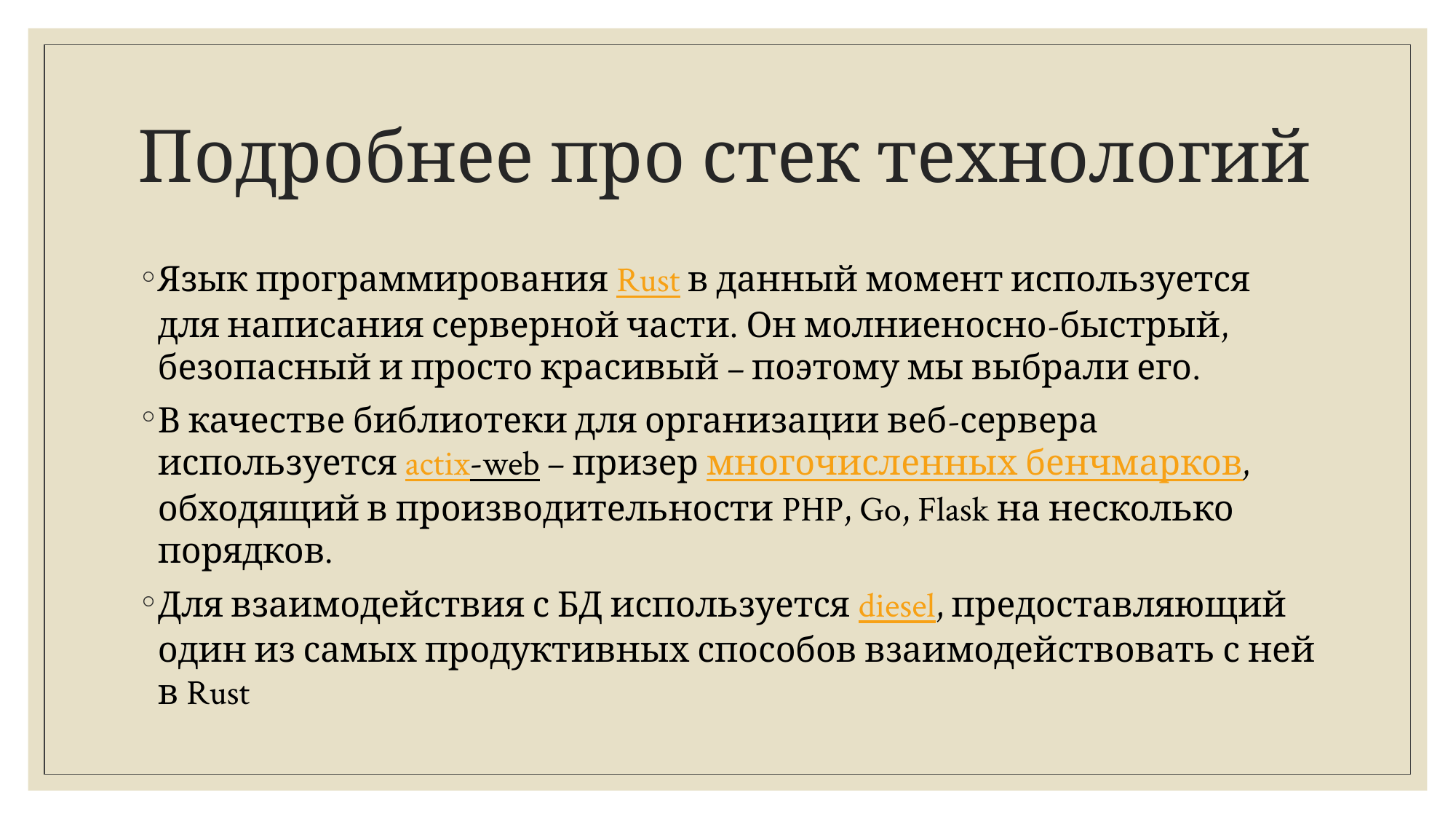

# Подробнее про стек технологий
Язык программирования Rust в данный момент используется для написания серверной части. Он молниеносно-быстрый, безопасный и просто красивый – поэтому мы выбрали его.
В качестве библиотеки для организации веб-сервера используется actix-web – призер многочисленных бенчмарков, обходящий в производительности PHP, Go, Flask на несколько порядков.
Для взаимодействия с БД используется diesel, предоставляющий один из самых продуктивных способов взаимодействовать с ней в Rust